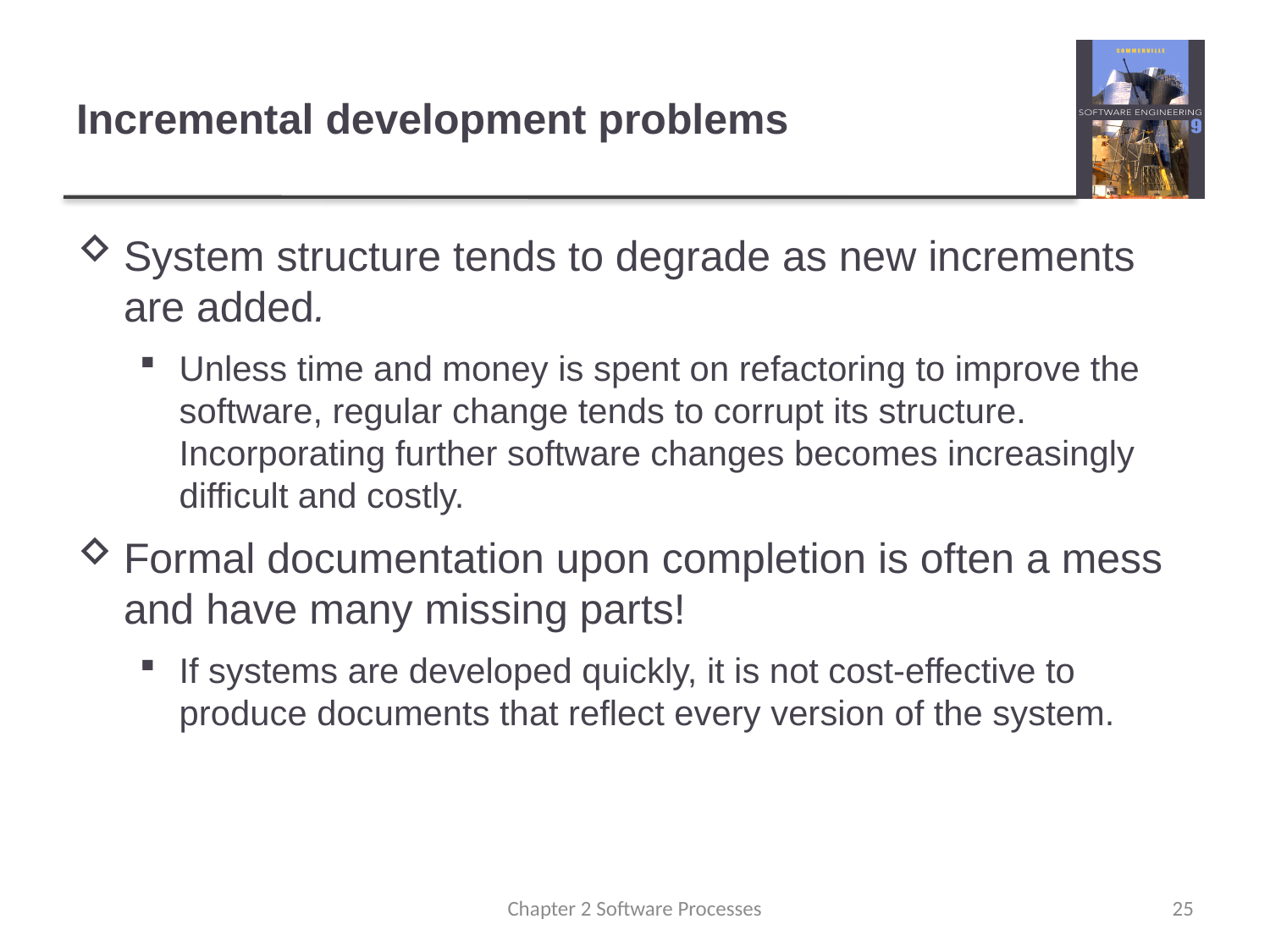

# Incremental development problems
System structure tends to degrade as new increments are added.
Unless time and money is spent on refactoring to improve the software, regular change tends to corrupt its structure. Incorporating further software changes becomes increasingly difficult and costly.
Formal documentation upon completion is often a mess and have many missing parts!
If systems are developed quickly, it is not cost-effective to produce documents that reflect every version of the system.

Chapter 2 Software Processes
25